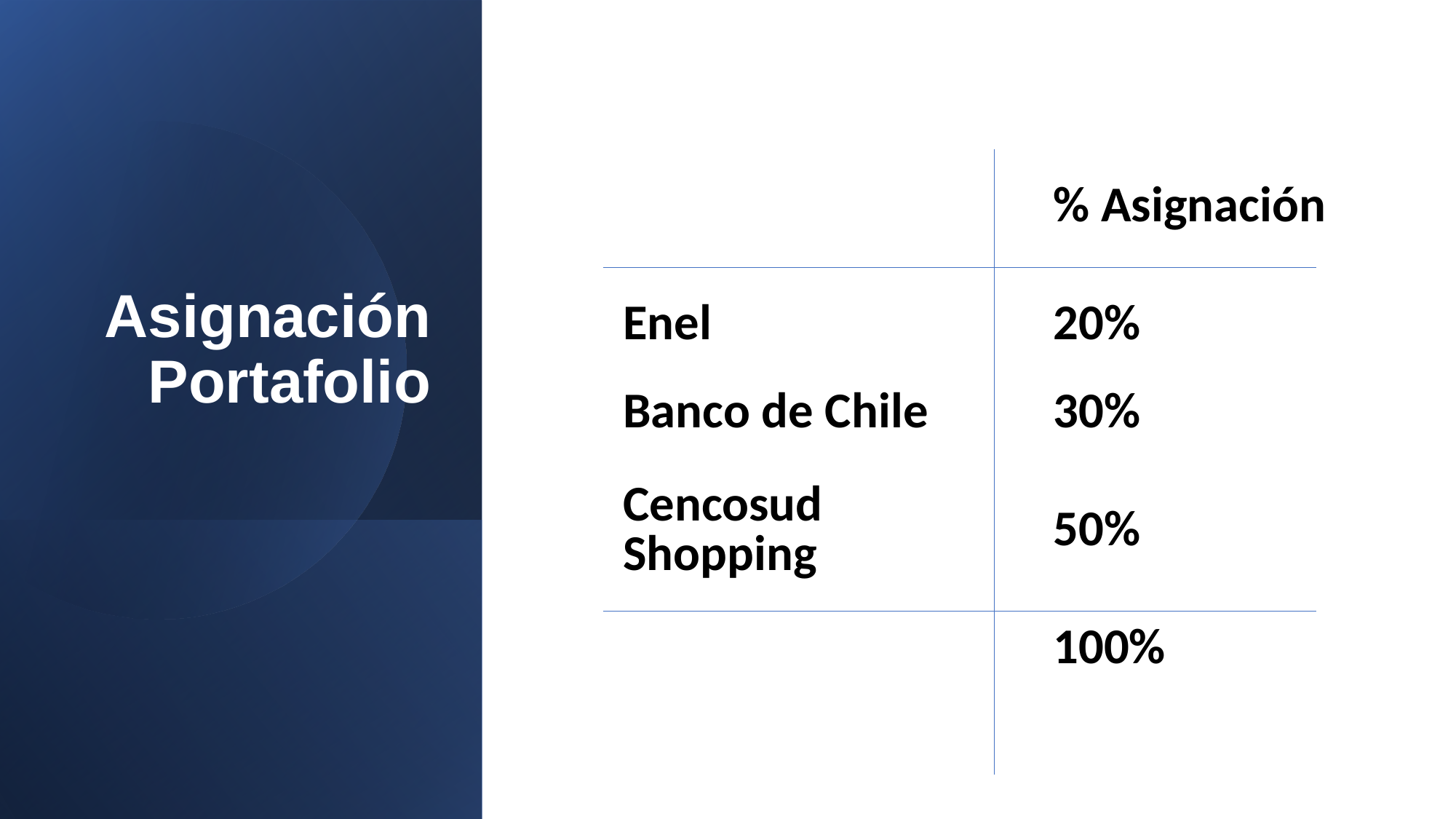

|  | % Asignación |
| --- | --- |
| Enel | 20% |
| Banco de Chile | 30% |
| Cencosud Shopping | 50% |
|  | 100% |

# Asignación Portafolio